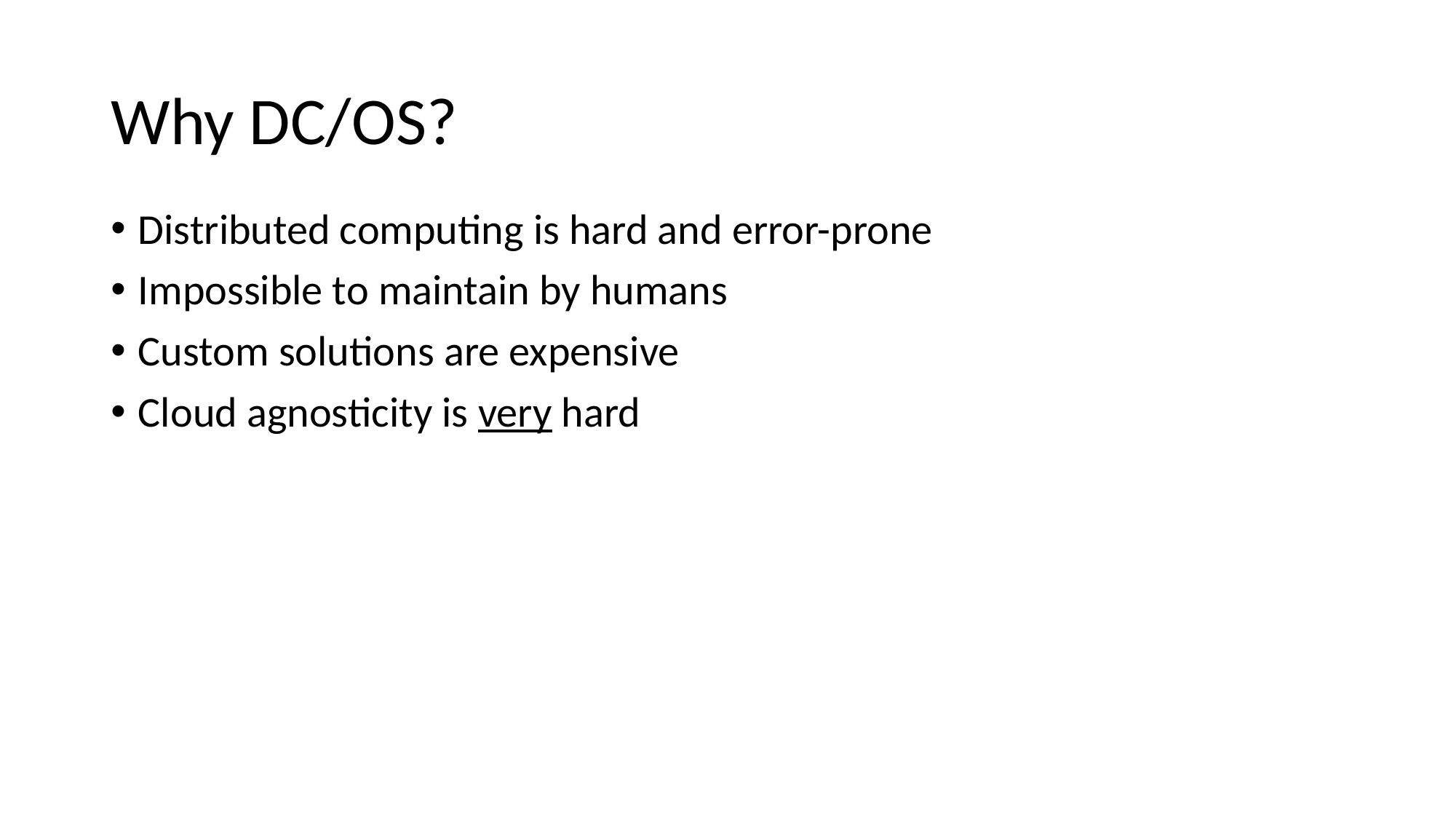

# Why DC/OS?
Distributed computing is hard and error-prone
Impossible to maintain by humans
Custom solutions are expensive
Cloud agnosticity is very hard